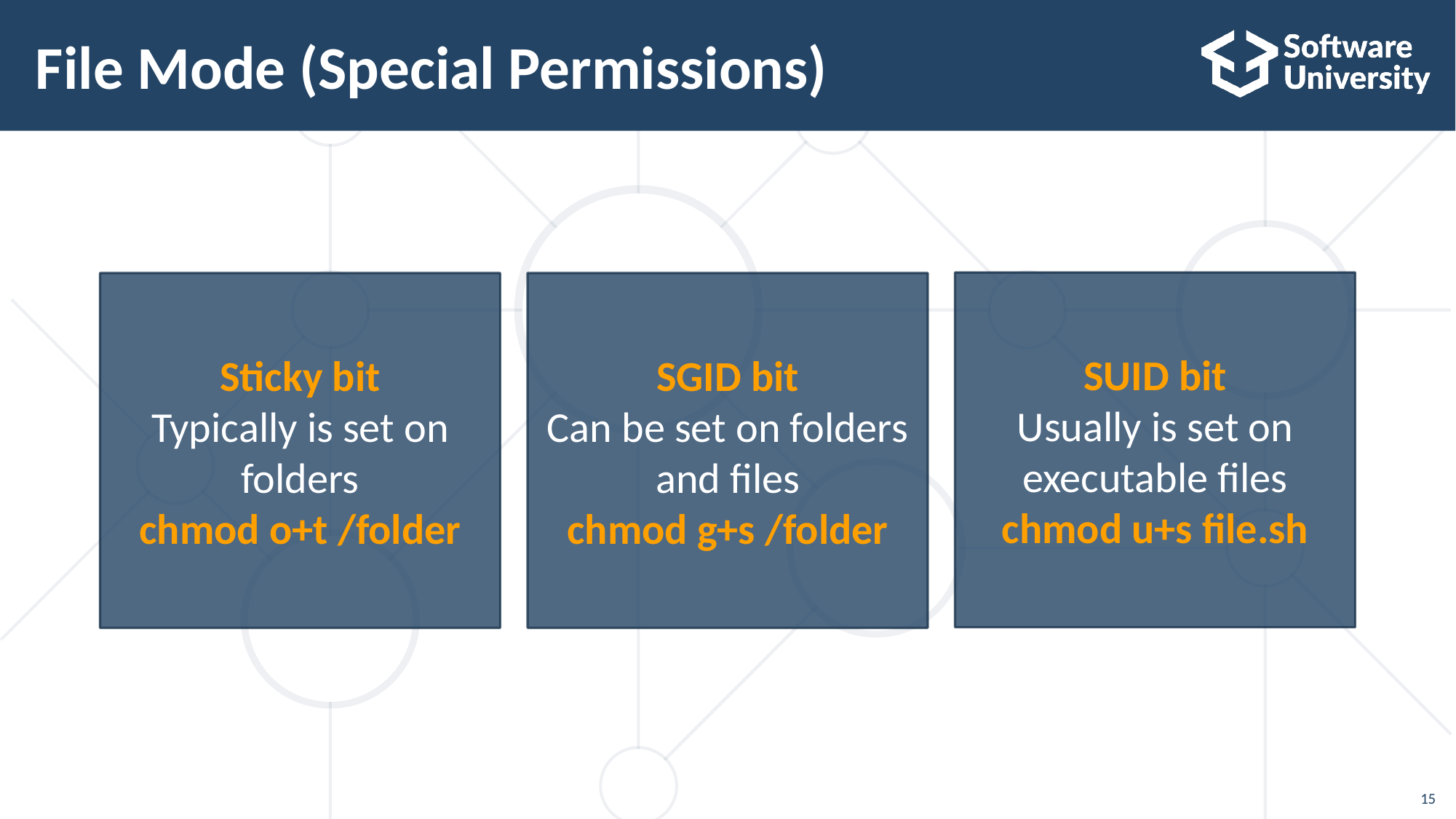

# File Mode (Special Permissions)
SUID bit
Usually is set on executable files
chmod u+s file.sh
Sticky bit
Typically is set on folders
chmod o+t /folder
SGID bit
Can be set on folders and files
chmod g+s /folder
15